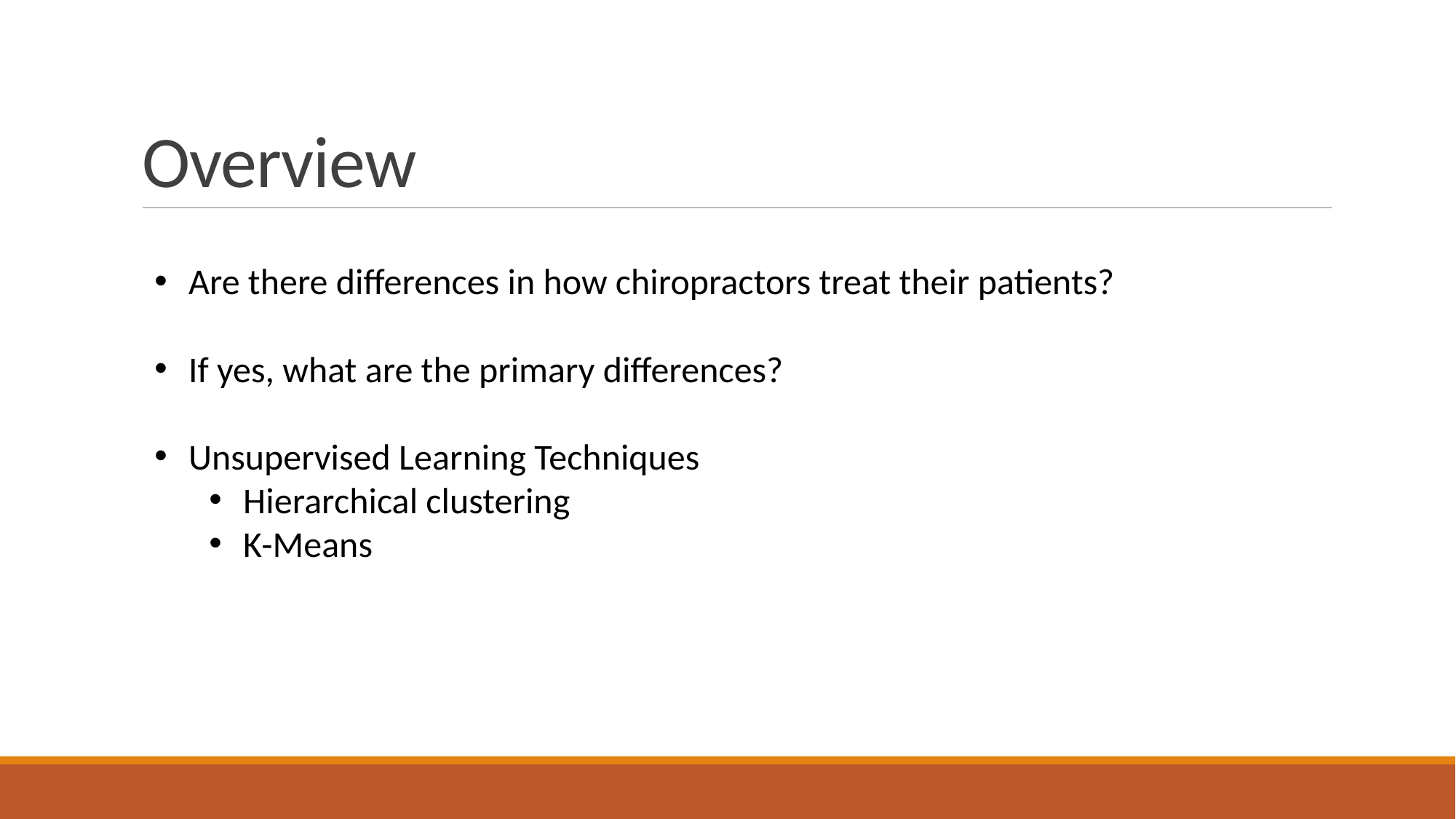

# Overview
Are there differences in how chiropractors treat their patients?

If yes, what are the primary differences?

Unsupervised Learning Techniques
Hierarchical clustering
K-Means